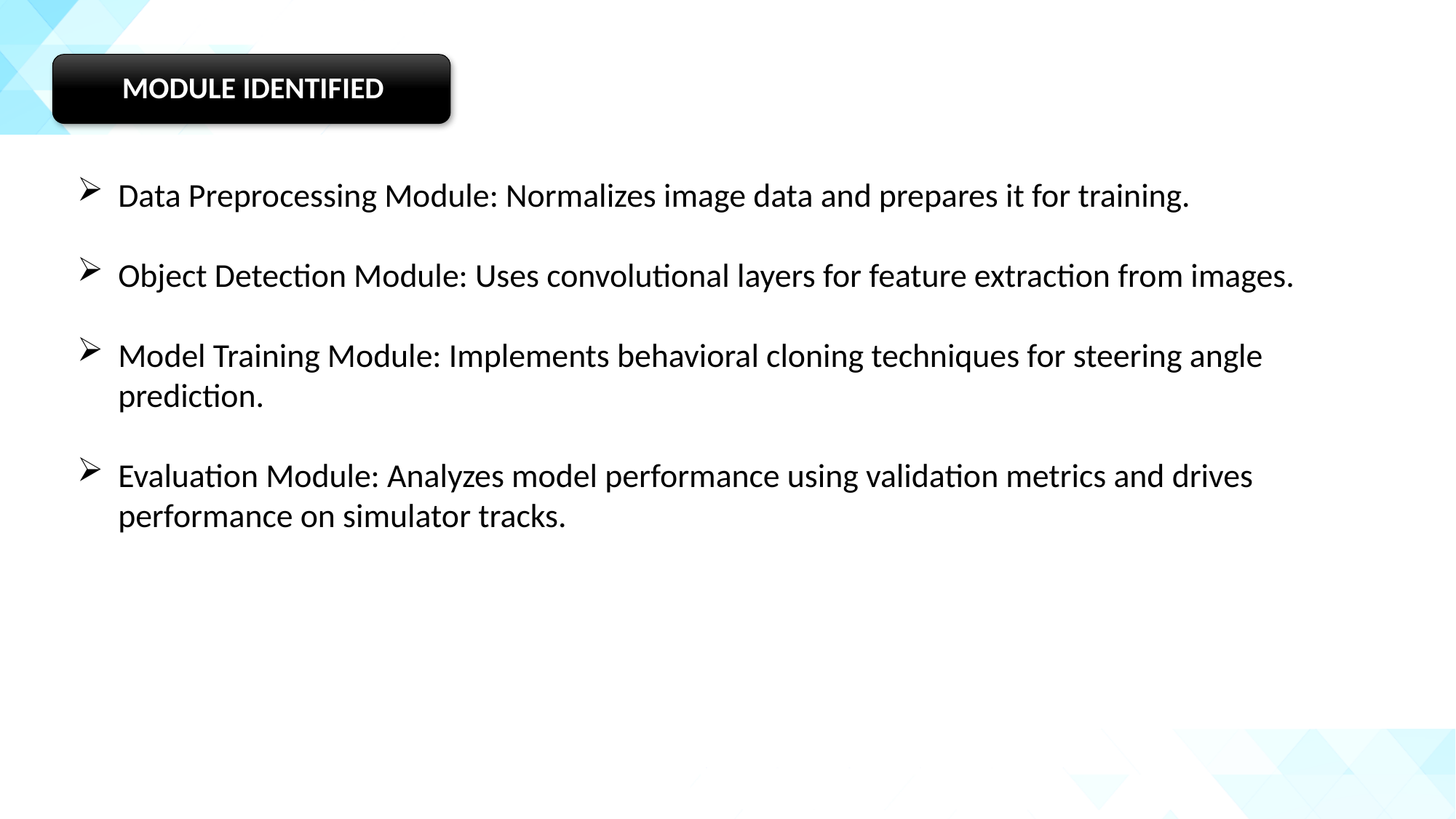

MODULE IDENTIFIED
Data Preprocessing Module: Normalizes image data and prepares it for training.

Object Detection Module: Uses convolutional layers for feature extraction from images.

Model Training Module: Implements behavioral cloning techniques for steering angle prediction.

Evaluation Module: Analyzes model performance using validation metrics and drives performance on simulator tracks.